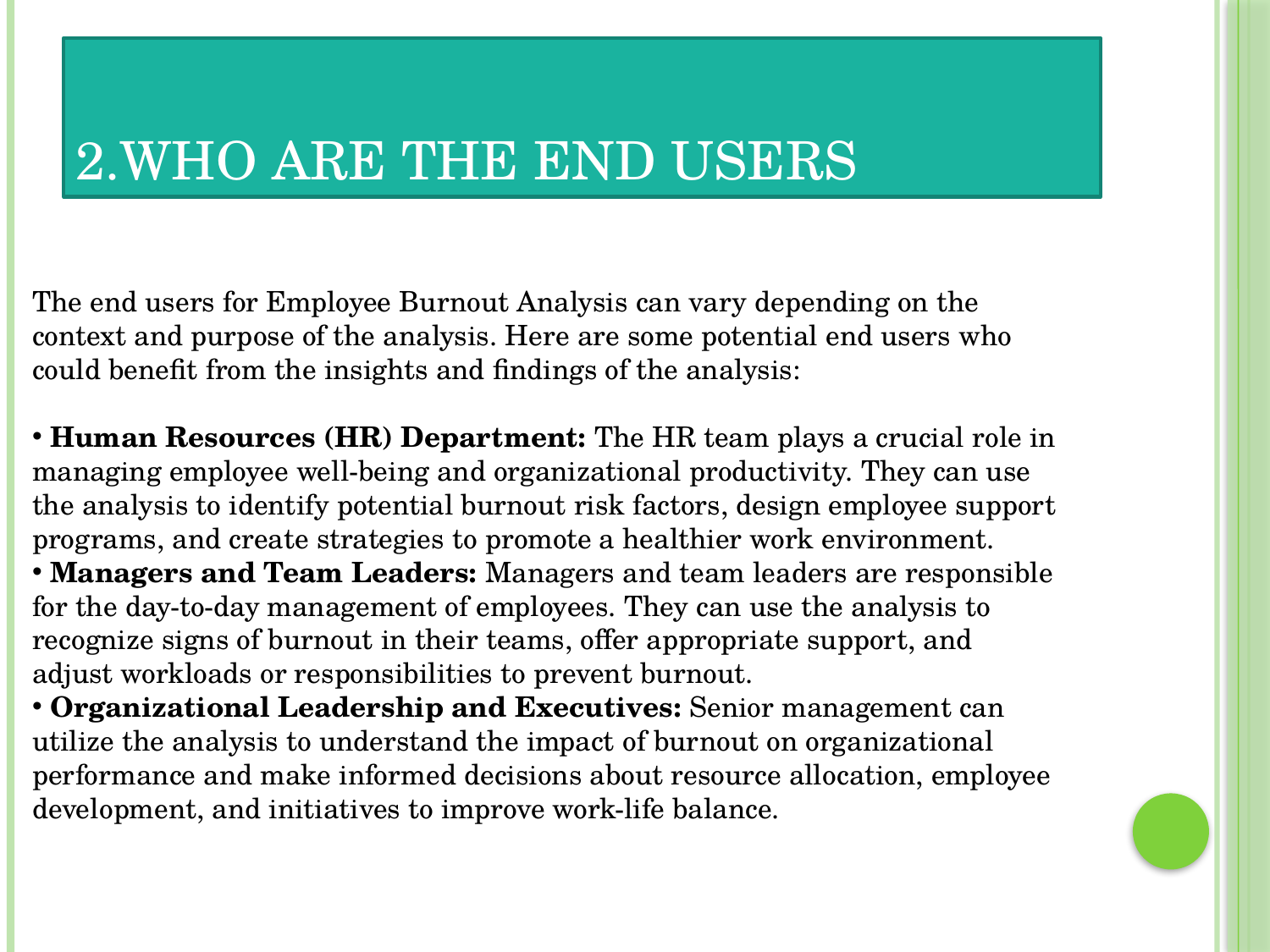

# 2.Who Are The End Users
The end users for Employee Burnout Analysis can vary depending on the context and purpose of the analysis. Here are some potential end users who could benefit from the insights and findings of the analysis:

 Human Resources (HR) Department: The HR team plays a crucial role in managing employee well-being and organizational productivity. They can use the analysis to identify potential burnout risk factors, design employee support programs, and create strategies to promote a healthier work environment.
 Managers and Team Leaders: Managers and team leaders are responsible for the day-to-day management of employees. They can use the analysis to recognize signs of burnout in their teams, offer appropriate support, and adjust workloads or responsibilities to prevent burnout.
 Organizational Leadership and Executives: Senior management can utilize the analysis to understand the impact of burnout on organizational performance and make informed decisions about resource allocation, employee development, and initiatives to improve work-life balance.